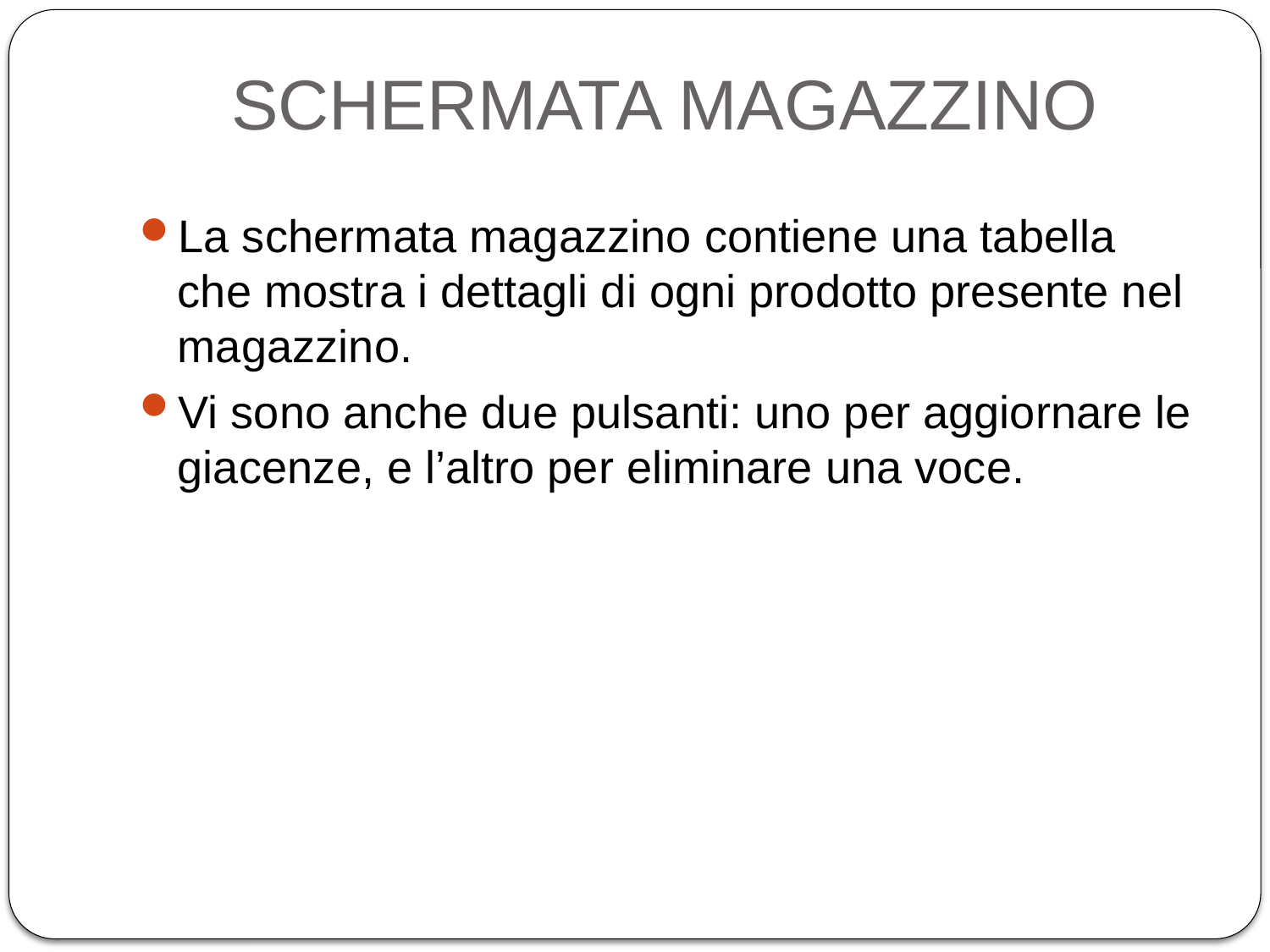

# SCHERMATA MAGAZZINO
La schermata magazzino contiene una tabella che mostra i dettagli di ogni prodotto presente nel magazzino.
Vi sono anche due pulsanti: uno per aggiornare le giacenze, e l’altro per eliminare una voce.